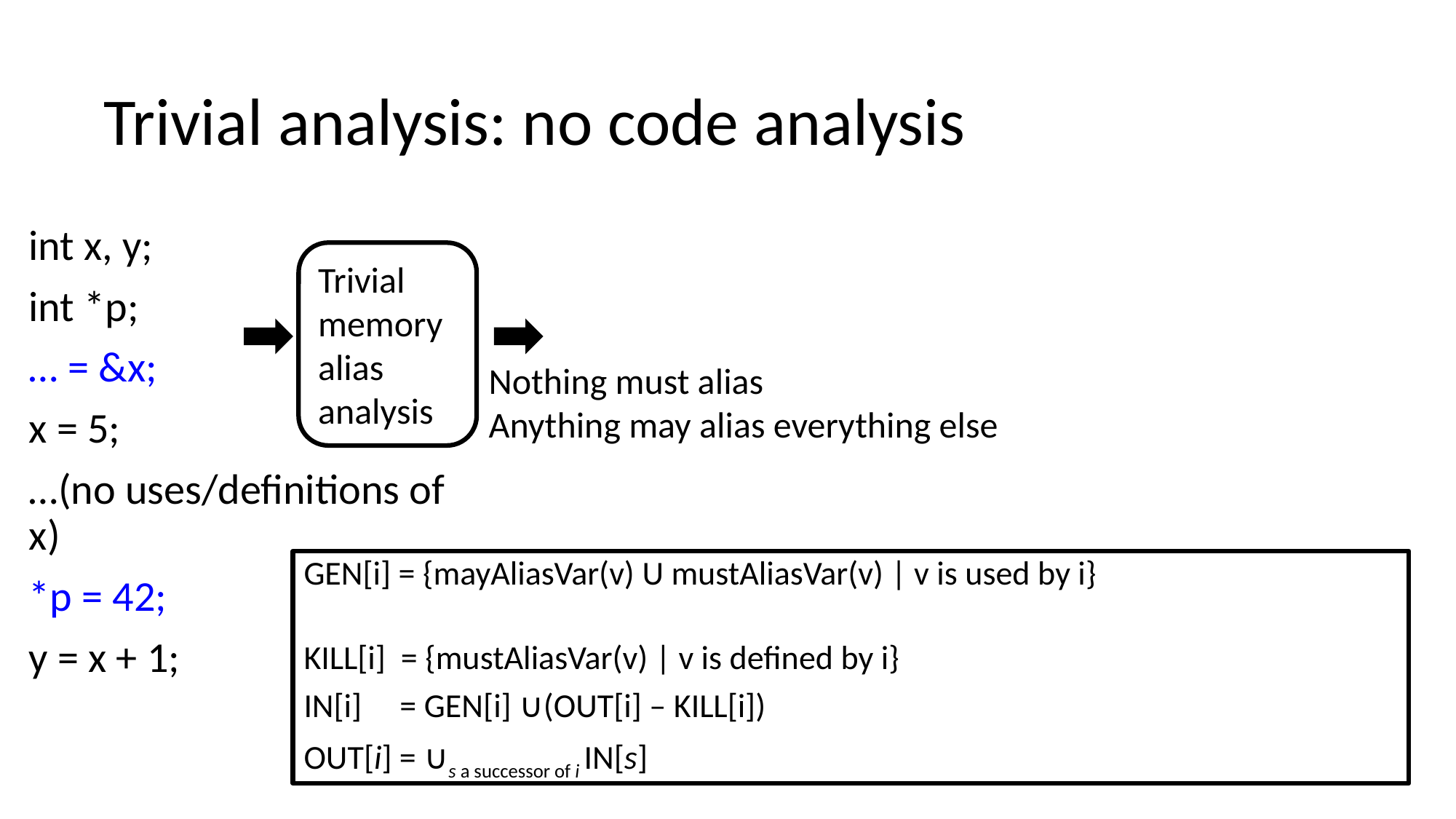

# Trivial analysis: no code analysis
int x, y;
int *p;
… = &x;
x = 5;
…(no uses/definitions of x)
*p = 42;
y = x + 1;
Trivial memory alias analysis

Nothing must alias
Anything may alias everything else
GEN[i] = {mayAliasVar(v) U mustAliasVar(v) | v is used by i}
KILL[i]  = {mustAliasVar(v) | v is defined by i}
IN[i]     = GEN[i] ∪(OUT[i] – KILL[i])
OUT[i] = ∪s a successor of i IN[s]